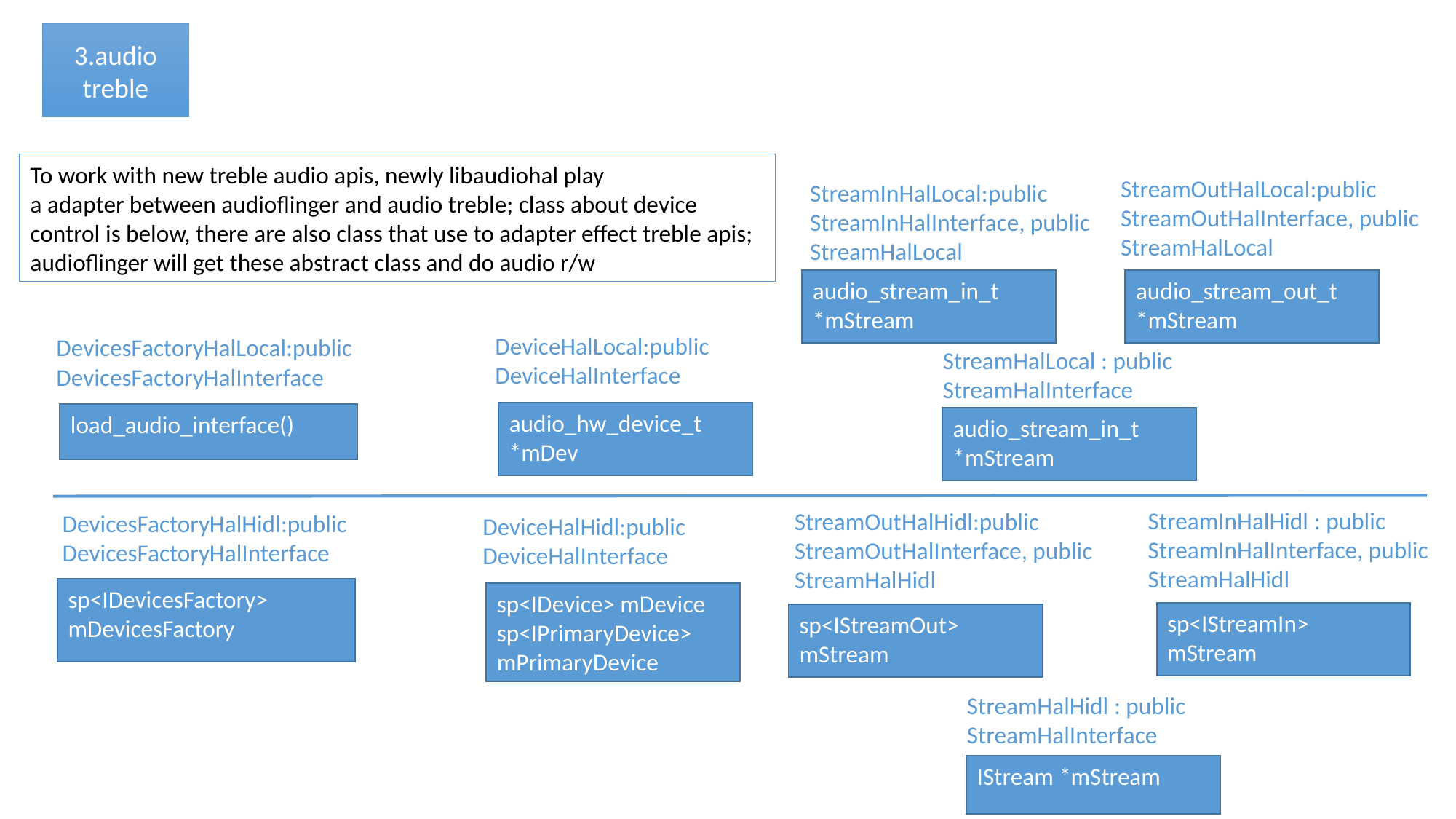

3.audio
treble
To work with new treble audio apis, newly libaudiohal play
a adapter between audioflinger and audio treble; class about device control is below, there are also class that use to adapter effect treble apis;
audioflinger will get these abstract class and do audio r/w
StreamOutHalLocal:public  StreamOutHalInterface, public StreamHalLocal
StreamInHalLocal:public  StreamInHalInterface, public StreamHalLocal
audio_stream_in_t *mStream
audio_stream_out_t *mStream
DeviceHalLocal:public DeviceHalInterface
DevicesFactoryHalLocal:public DevicesFactoryHalInterface
StreamHalLocal : public StreamHalInterface
audio_hw_device_t *mDev
load_audio_interface()
audio_stream_in_t *mStream
StreamInHalHidl : public StreamInHalInterface, public StreamHalHidl
StreamOutHalHidl:public  StreamOutHalInterface, public StreamHalHidl
DevicesFactoryHalHidl:public DevicesFactoryHalInterface
DeviceHalHidl:public DeviceHalInterface
sp<IDevicesFactory> mDevicesFactory
sp<IDevice> mDevice
sp<IPrimaryDevice> mPrimaryDevice

sp<IStreamIn> mStream
sp<IStreamOut> mStream
StreamHalHidl : public StreamHalInterface
IStream *mStream